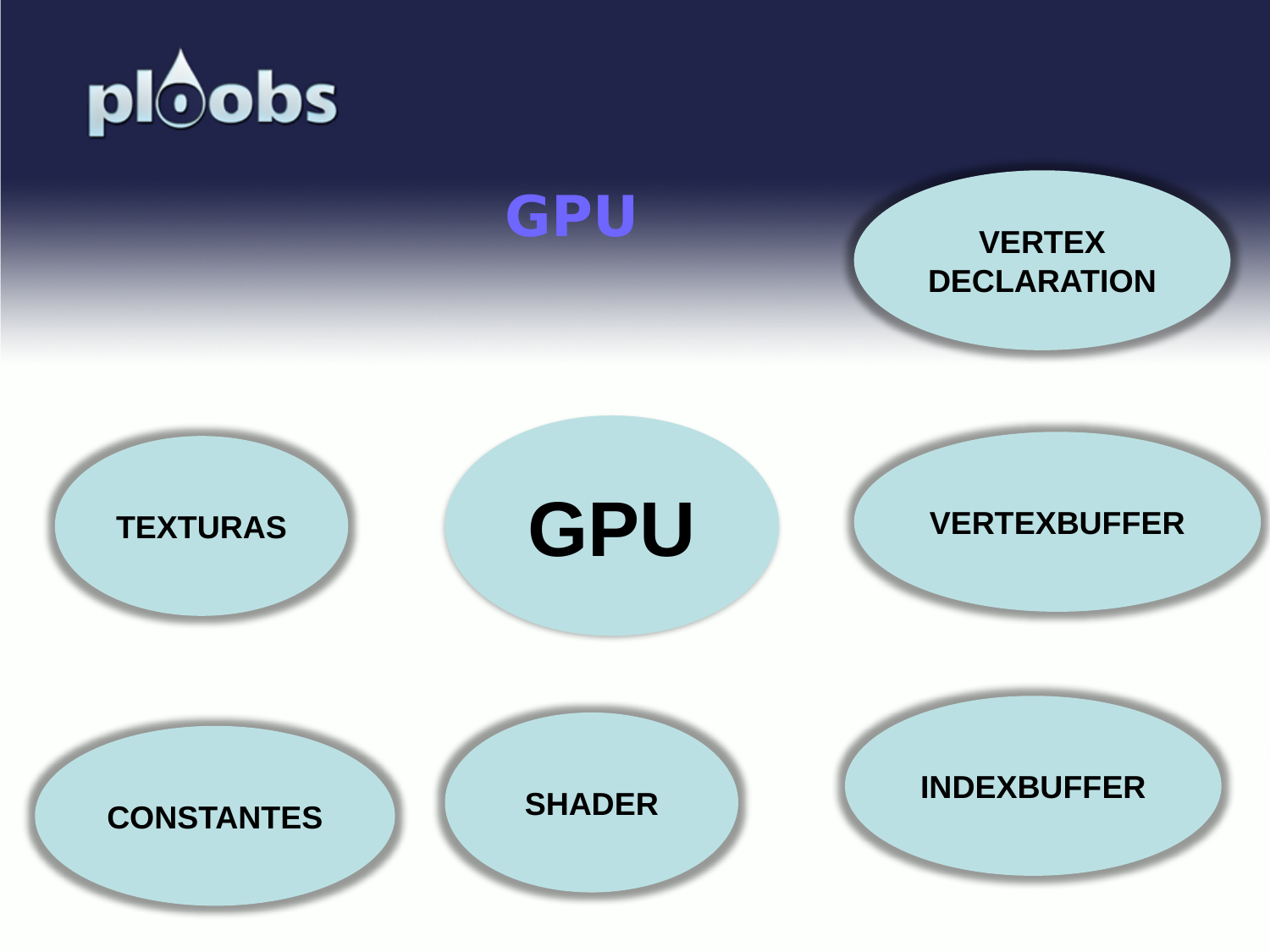

Vertex Declaration
GPU

GPU
VertexBuffer
Texturas
IndexBuffer
Shader
Constantes